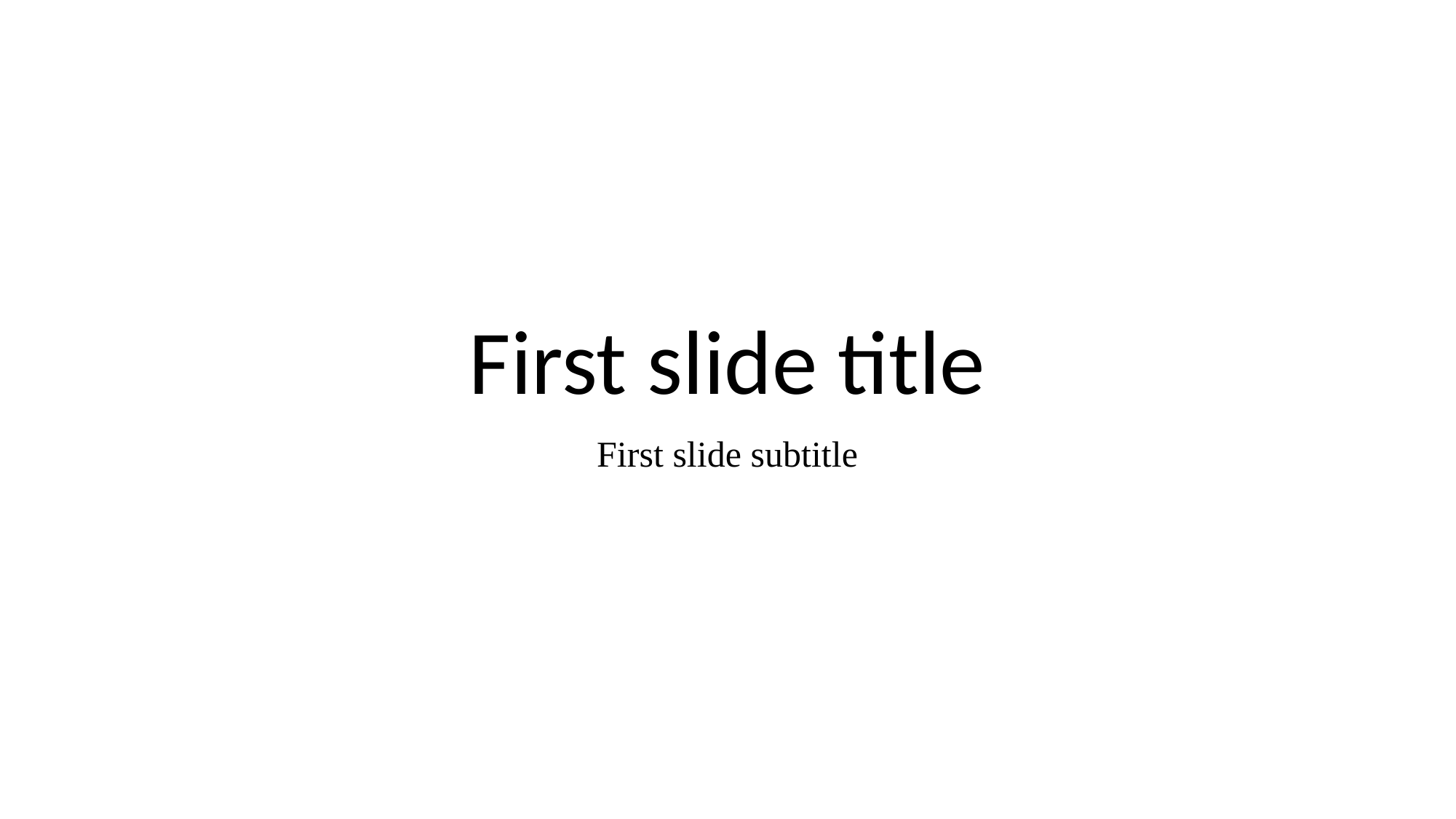

# First slide title
First slide subtitle